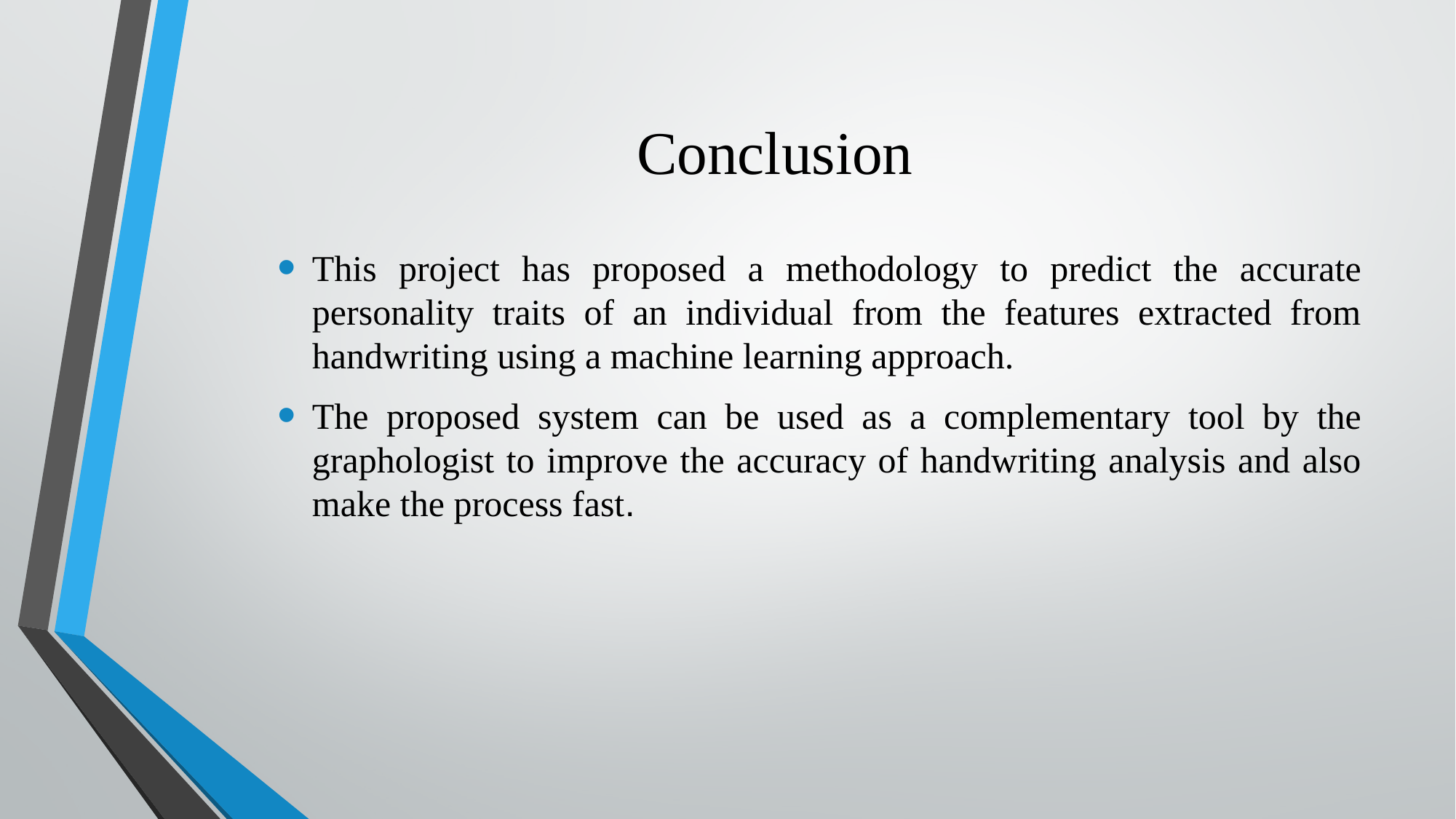

# Conclusion
This project has proposed a methodology to predict the accurate personality traits of an individual from the features extracted from handwriting using a machine learning approach.
The proposed system can be used as a complementary tool by the graphologist to improve the accuracy of handwriting analysis and also make the process fast.